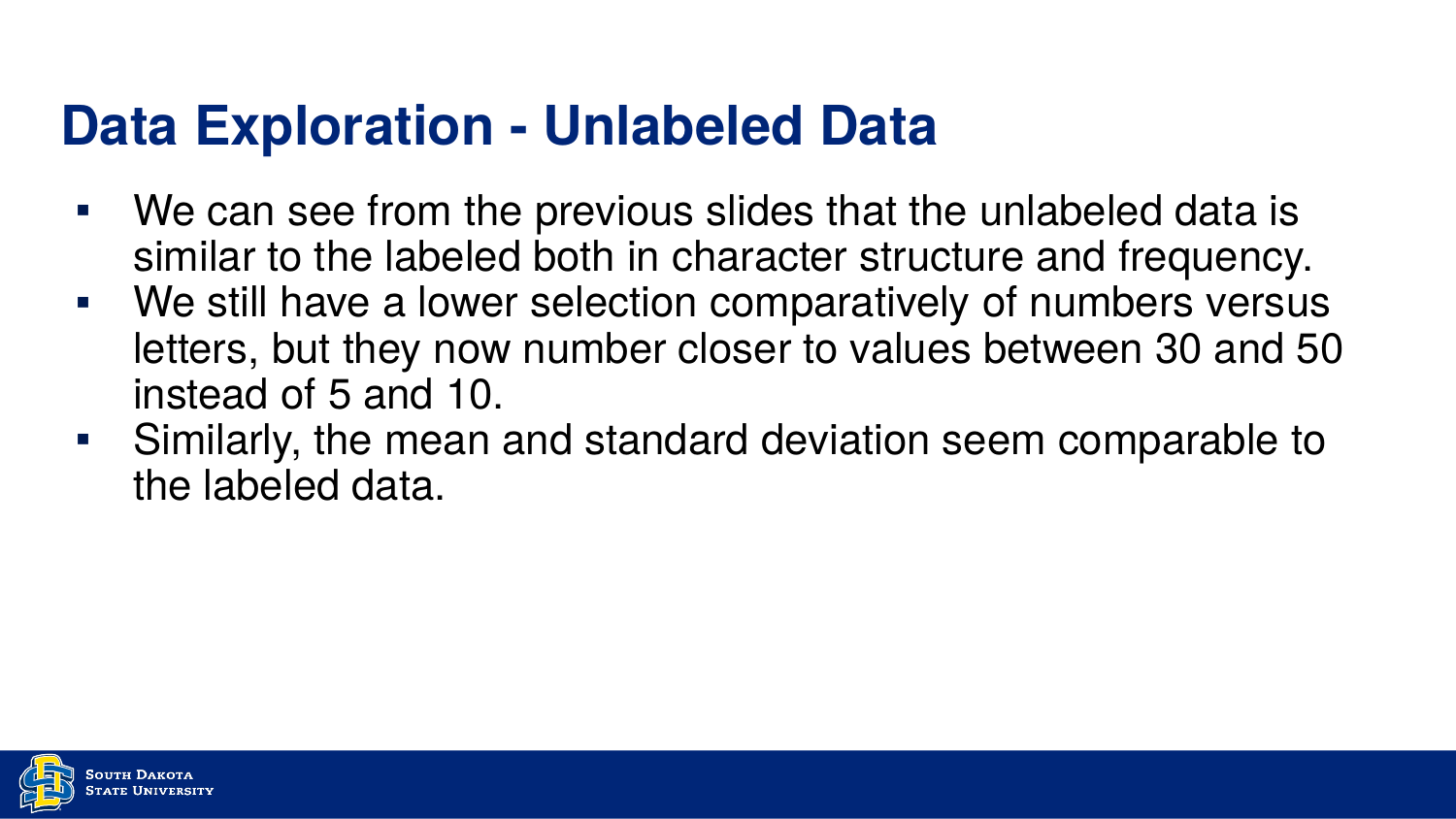

# Data Exploration - Unlabeled Data
We can see from the previous slides that the unlabeled data is similar to the labeled both in character structure and frequency.
We still have a lower selection comparatively of numbers versus letters, but they now number closer to values between 30 and 50 instead of 5 and 10.
Similarly, the mean and standard deviation seem comparable to the labeled data.